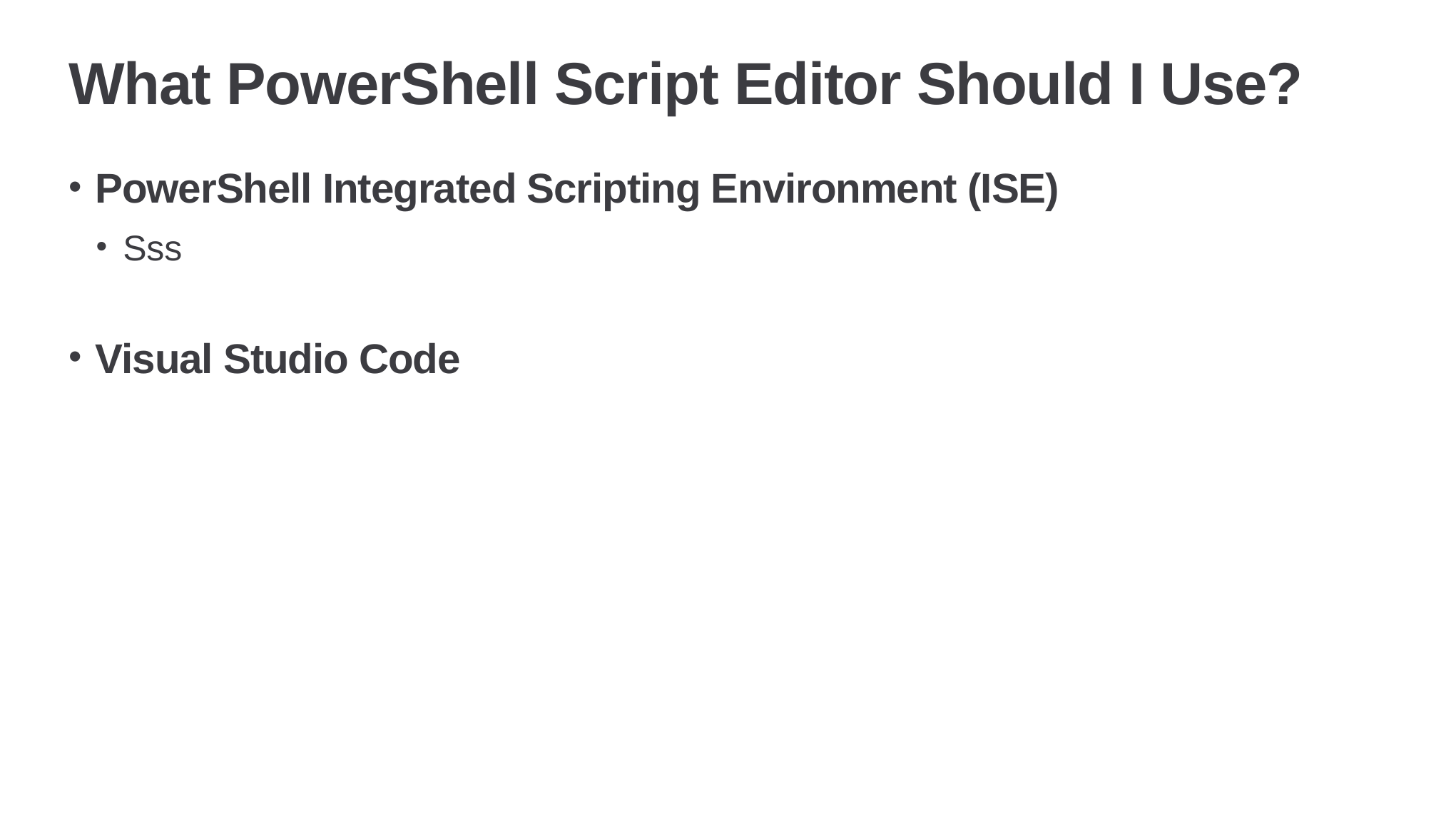

# What PowerShell Script Editor Should I Use?
PowerShell Integrated Scripting Environment (ISE)
Sss

Visual Studio Code